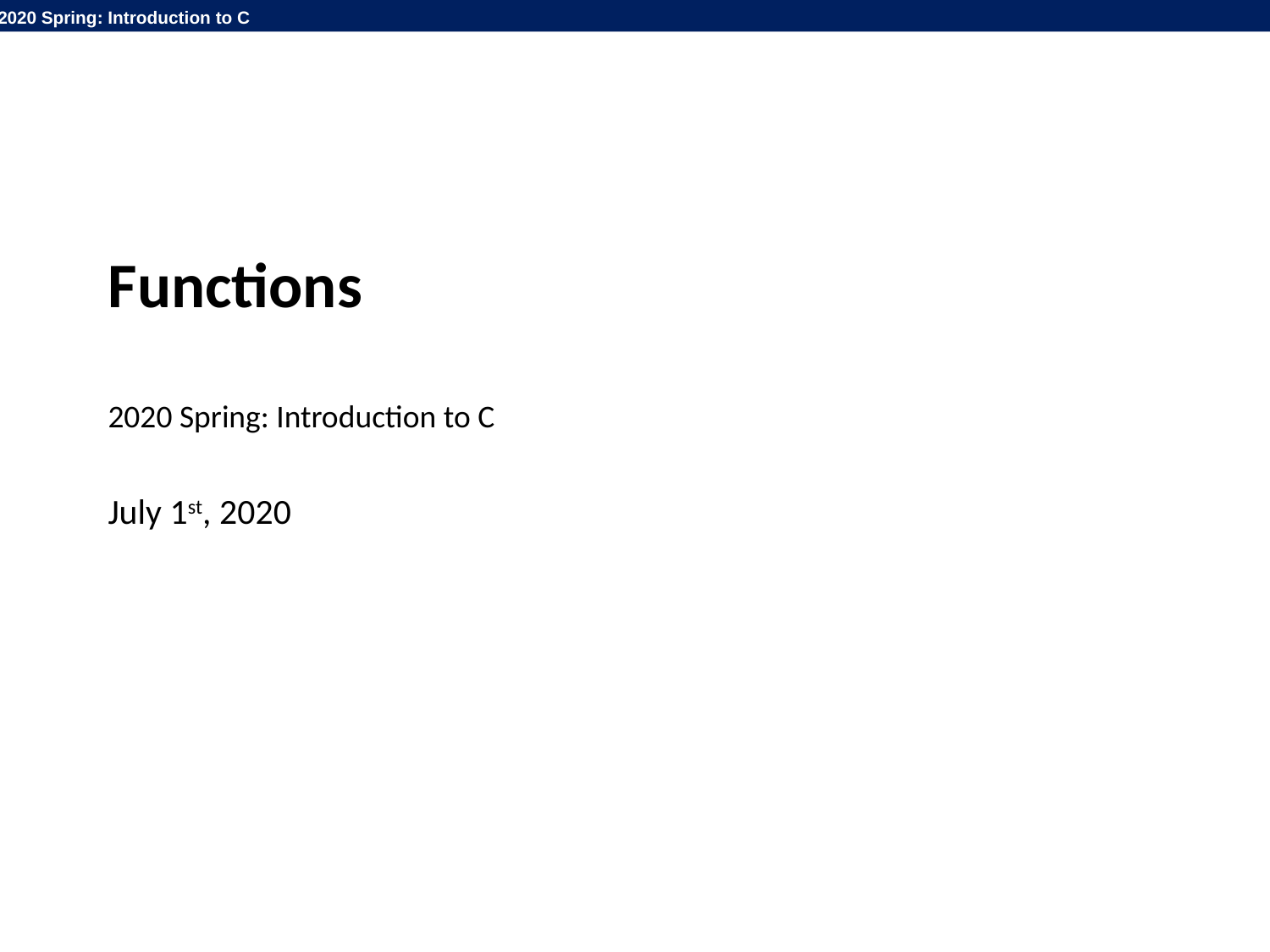

Functions
2020 Spring: Introduction to C
July 1st, 2020